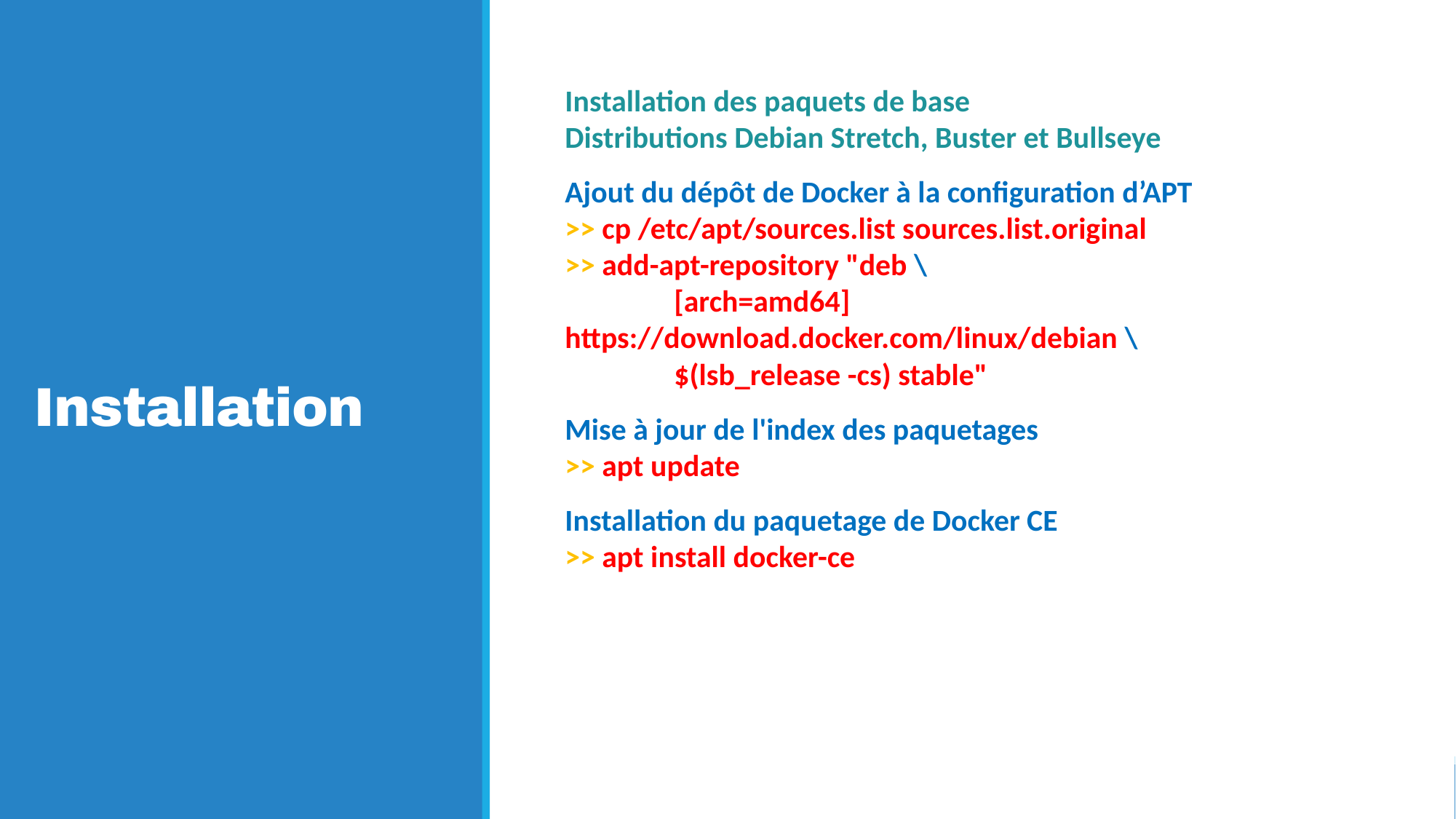

# Installation
Installation des paquets de base
Distributions Debian Stretch, Buster et Bullseye
Ajout du dépôt de Docker à la configuration d’APT
>> cp /etc/apt/sources.list sources.list.original
>> add-apt-repository "deb \
	[arch=amd64] https://download.docker.com/linux/debian \
	$(lsb_release -cs) stable"
Mise à jour de l'index des paquetages
>> apt update
Installation du paquetage de Docker CE
>> apt install docker-ce